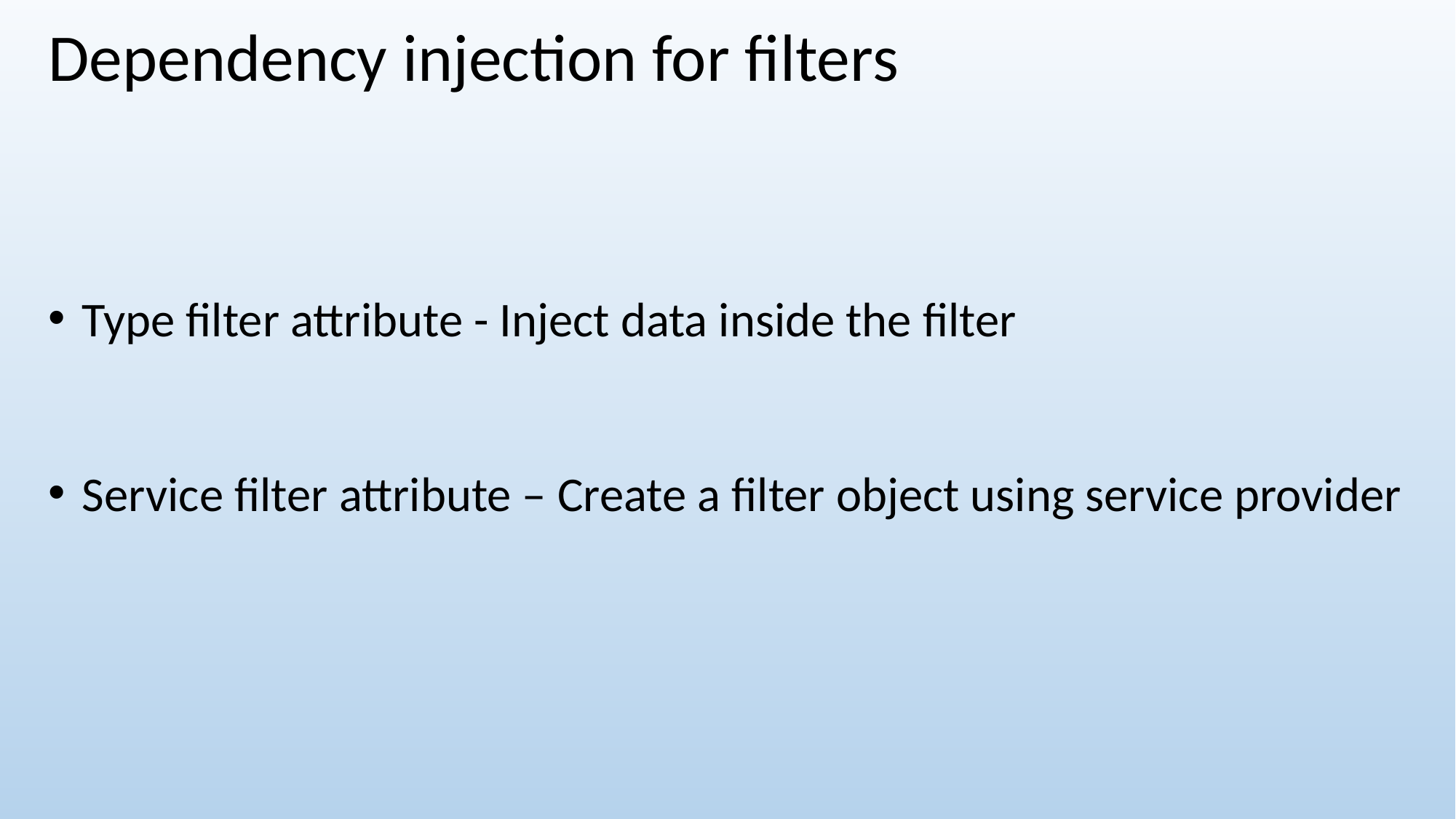

# Dependency injection for filters
Type filter attribute - Inject data inside the filter

Service filter attribute – Create a filter object using service provider